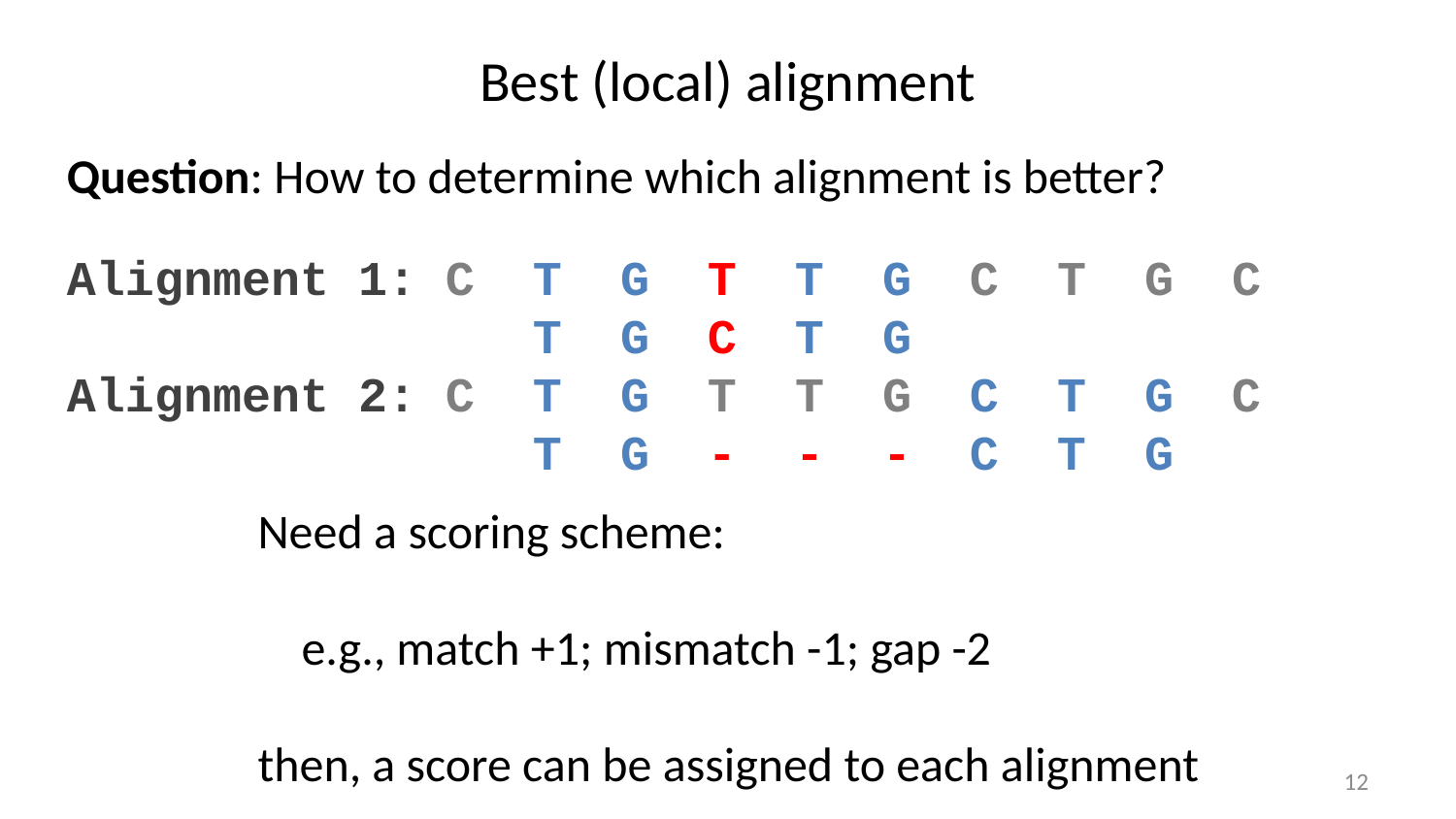

# Best (local) alignment
Question: How to determine which alignment is better?

Alignment 1: C  T  G  T  T  G  C  T  G  C
                T  G  C  T  G
Alignment 2: C  T  G  T  T  G  C  T  G  C
                T  G  -  -  -  C  T  G
Need a scoring scheme:

    e.g., match +1; mismatch -1; gap -2

then, a score can be assigned to each alignment
12